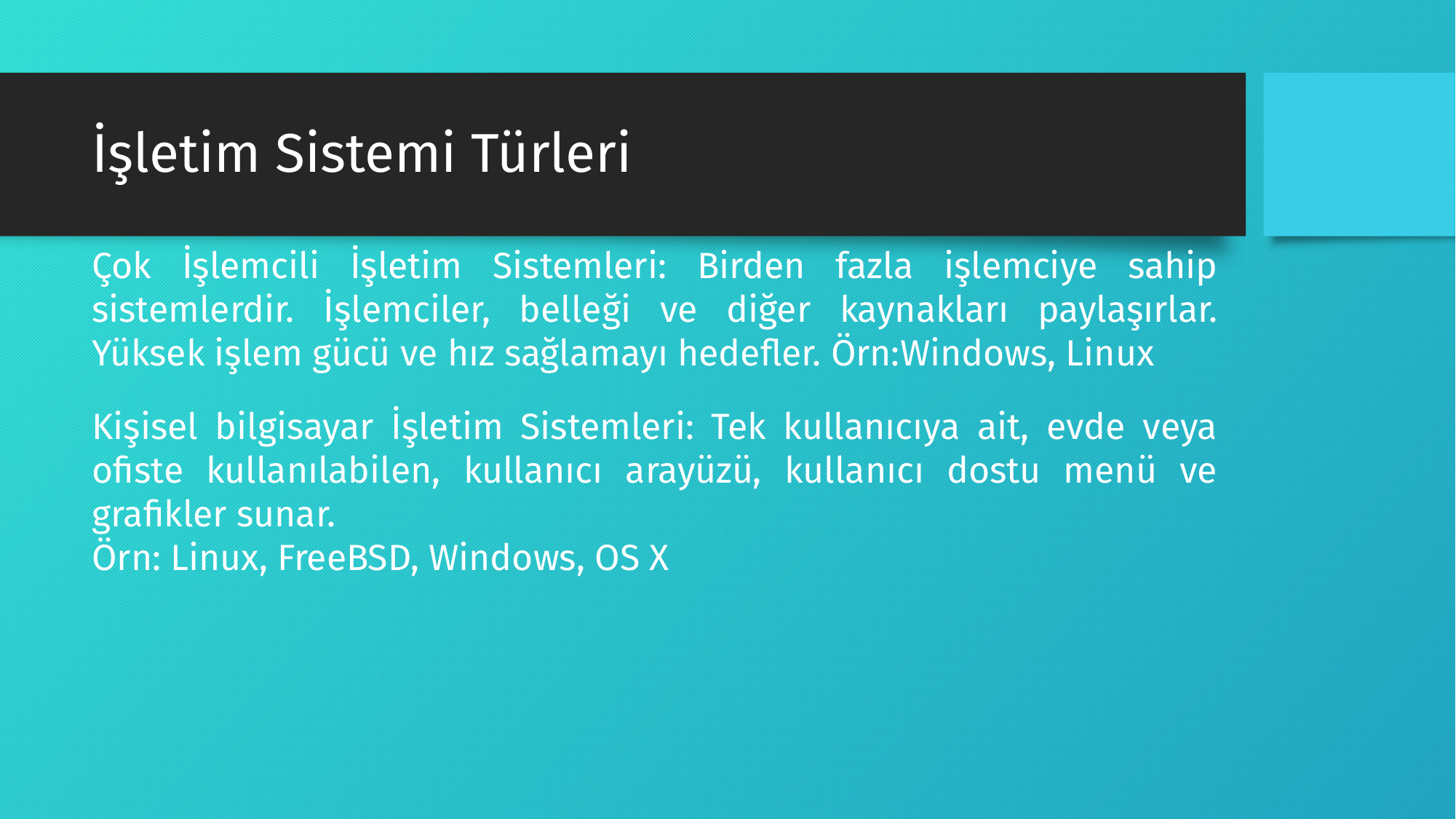

# İşletim Sistemi Türleri
Çok İşlemcili İşletim Sistemleri: Birden fazla işlemciye sahip sistemlerdir. İşlemciler, belleği ve diğer kaynakları paylaşırlar. Yüksek işlem gücü ve hız sağlamayı hedefler. Örn:Windows, Linux
Kişisel bilgisayar İşletim Sistemleri: Tek kullanıcıya ait, evde veya ofiste kullanılabilen, kullanıcı arayüzü, kullanıcı dostu menü ve grafikler sunar.
Örn: Linux, FreeBSD, Windows, OS X